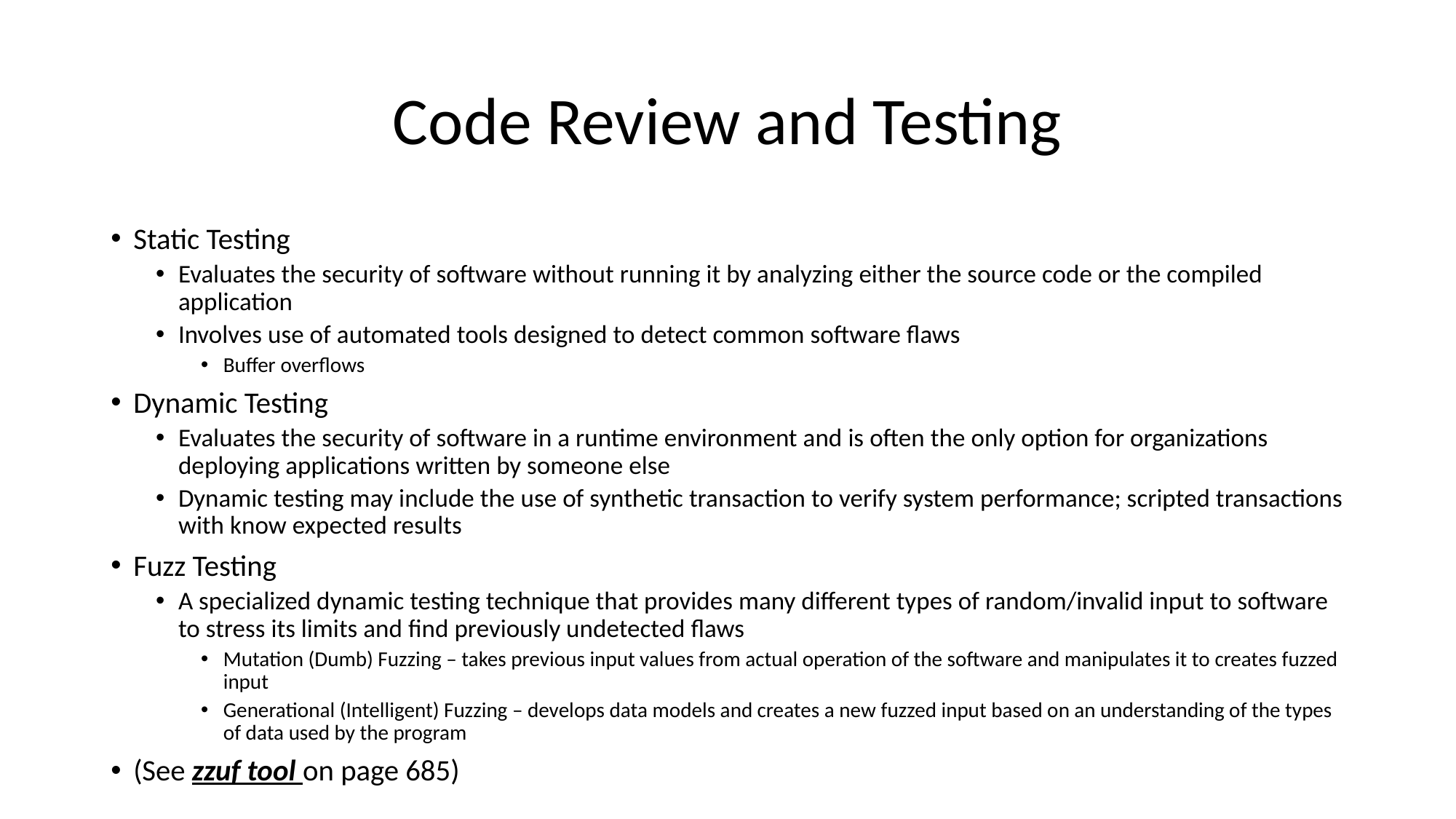

# Code Review and Testing
Static Testing
Evaluates the security of software without running it by analyzing either the source code or the compiled application
Involves use of automated tools designed to detect common software flaws
Buffer overflows
Dynamic Testing
Evaluates the security of software in a runtime environment and is often the only option for organizations deploying applications written by someone else
Dynamic testing may include the use of synthetic transaction to verify system performance; scripted transactions with know expected results
Fuzz Testing
A specialized dynamic testing technique that provides many different types of random/invalid input to software to stress its limits and find previously undetected flaws
Mutation (Dumb) Fuzzing – takes previous input values from actual operation of the software and manipulates it to creates fuzzed input
Generational (Intelligent) Fuzzing – develops data models and creates a new fuzzed input based on an understanding of the types of data used by the program
(See zzuf tool on page 685)